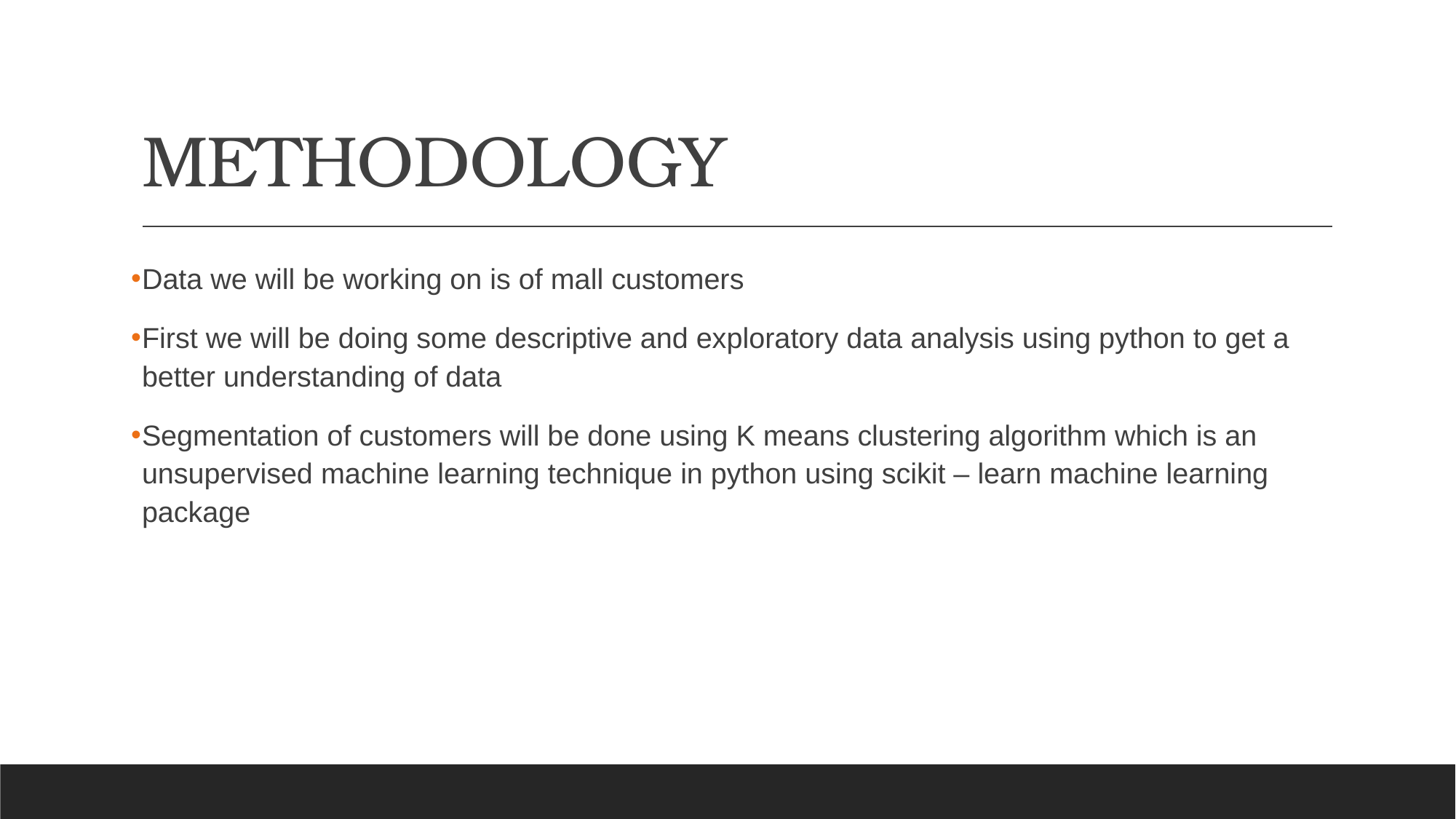

# METHODOLOGY
Data we will be working on is of mall customers
First we will be doing some descriptive and exploratory data analysis using python to get a better understanding of data
Segmentation of customers will be done using K means clustering algorithm which is an unsupervised machine learning technique in python using scikit – learn machine learning package